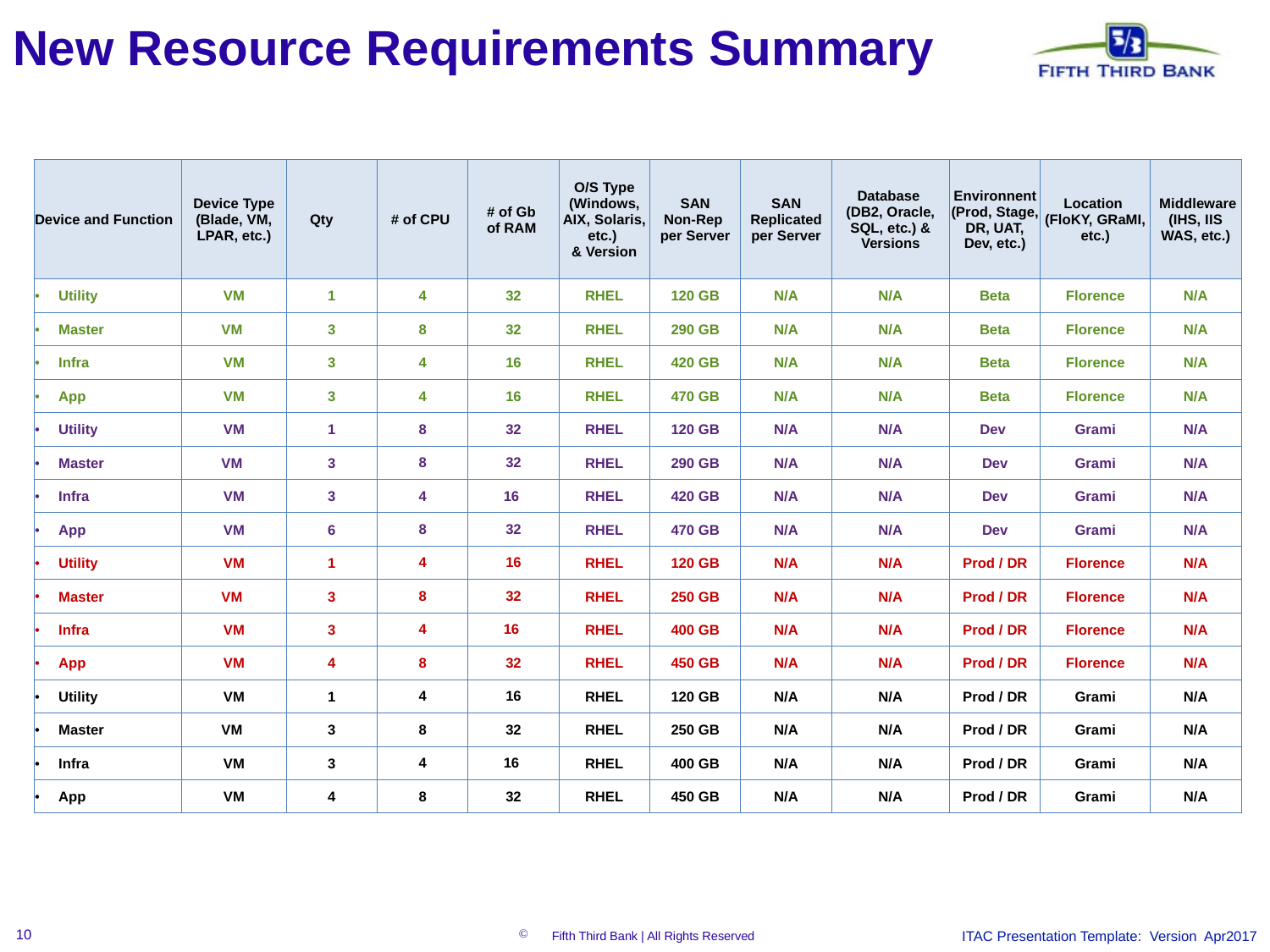

# New Resource Requirements Summary
| Device and Function | Device Type (Blade, VM, LPAR, etc.) | Qty | # of CPU | # of Gb of RAM | O/S Type (Windows, AIX, Solaris, etc.) & Version | SAN Non-Rep per Server | SAN Replicated per Server | Database (DB2, Oracle, SQL, etc.) & Versions | Environnent (Prod, Stage, DR, UAT, Dev, etc.) | Location (FloKY, GRaMI, etc.) | Middleware (IHS, IIS WAS, etc.) |
| --- | --- | --- | --- | --- | --- | --- | --- | --- | --- | --- | --- |
| Utility | VM | 1 | 4 | 32 | RHEL | 120 GB | N/A | N/A | Beta | Florence | N/A |
| Master | VM | 3 | 8 | 32 | RHEL | 290 GB | N/A | N/A | Beta | Florence | N/A |
| Infra | VM | 3 | 4 | 16 | RHEL | 420 GB | N/A | N/A | Beta | Florence | N/A |
| App | VM | 3 | 4 | 16 | RHEL | 470 GB | N/A | N/A | Beta | Florence | N/A |
| Utility | VM | 1 | 8 | 32 | RHEL | 120 GB | N/A | N/A | Dev | Grami | N/A |
| Master | VM | 3 | 8 | 32 | RHEL | 290 GB | N/A | N/A | Dev | Grami | N/A |
| Infra | VM | 3 | 4 | 16 | RHEL | 420 GB | N/A | N/A | Dev | Grami | N/A |
| App | VM | 6 | 8 | 32 | RHEL | 470 GB | N/A | N/A | Dev | Grami | N/A |
| Utility | VM | 1 | 4 | 16 | RHEL | 120 GB | N/A | N/A | Prod / DR | Florence | N/A |
| Master | VM | 3 | 8 | 32 | RHEL | 250 GB | N/A | N/A | Prod / DR | Florence | N/A |
| Infra | VM | 3 | 4 | 16 | RHEL | 400 GB | N/A | N/A | Prod / DR | Florence | N/A |
| App | VM | 4 | 8 | 32 | RHEL | 450 GB | N/A | N/A | Prod / DR | Florence | N/A |
| Utility | VM | 1 | 4 | 16 | RHEL | 120 GB | N/A | N/A | Prod / DR | Grami | N/A |
| Master | VM | 3 | 8 | 32 | RHEL | 250 GB | N/A | N/A | Prod / DR | Grami | N/A |
| Infra | VM | 3 | 4 | 16 | RHEL | 400 GB | N/A | N/A | Prod / DR | Grami | N/A |
| App | VM | 4 | 8 | 32 | RHEL | 450 GB | N/A | N/A | Prod / DR | Grami | N/A |
ITAC Presentation Template:  Version  Apr2017